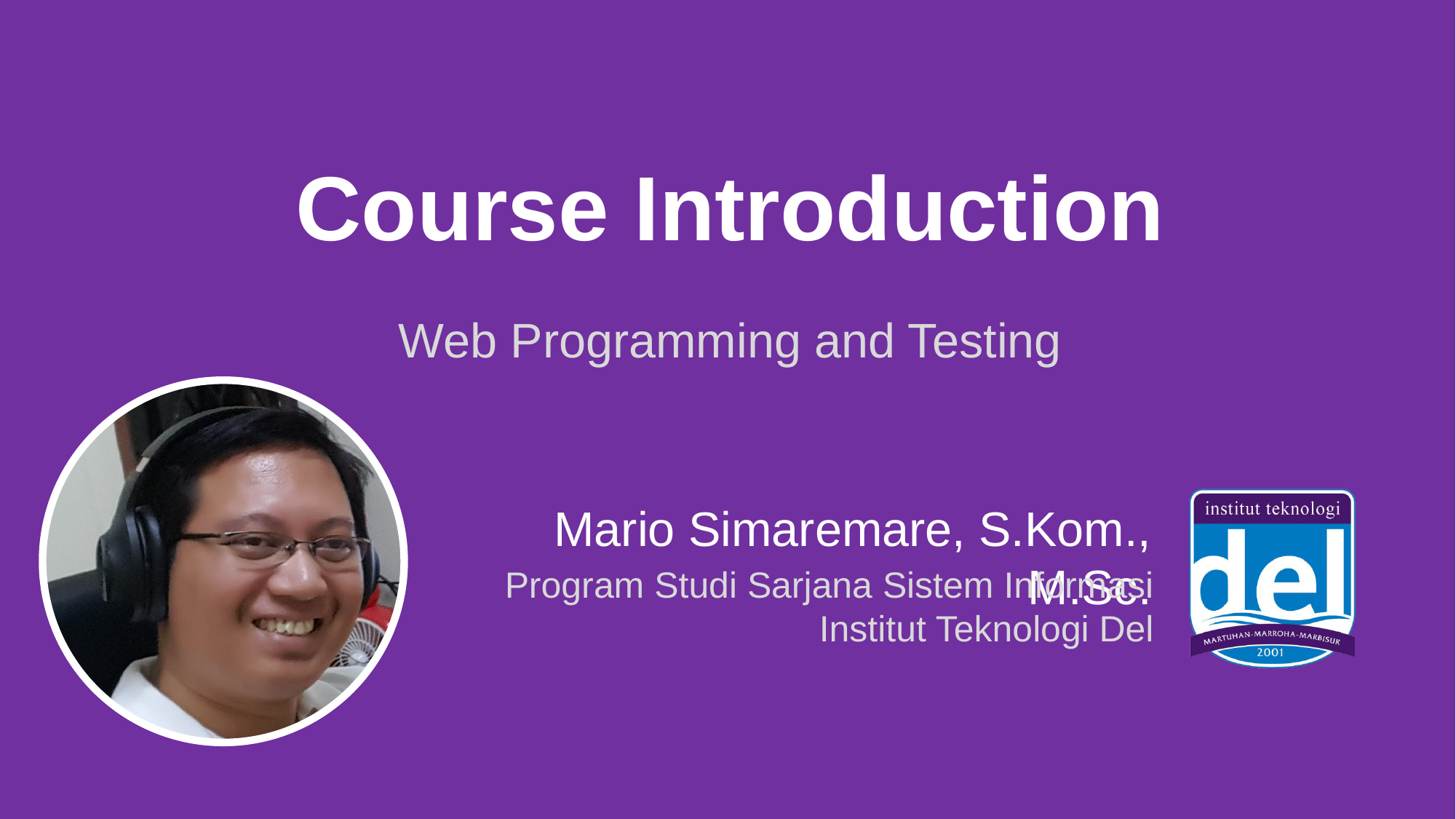

# Course Introduction
Web Programming and Testing